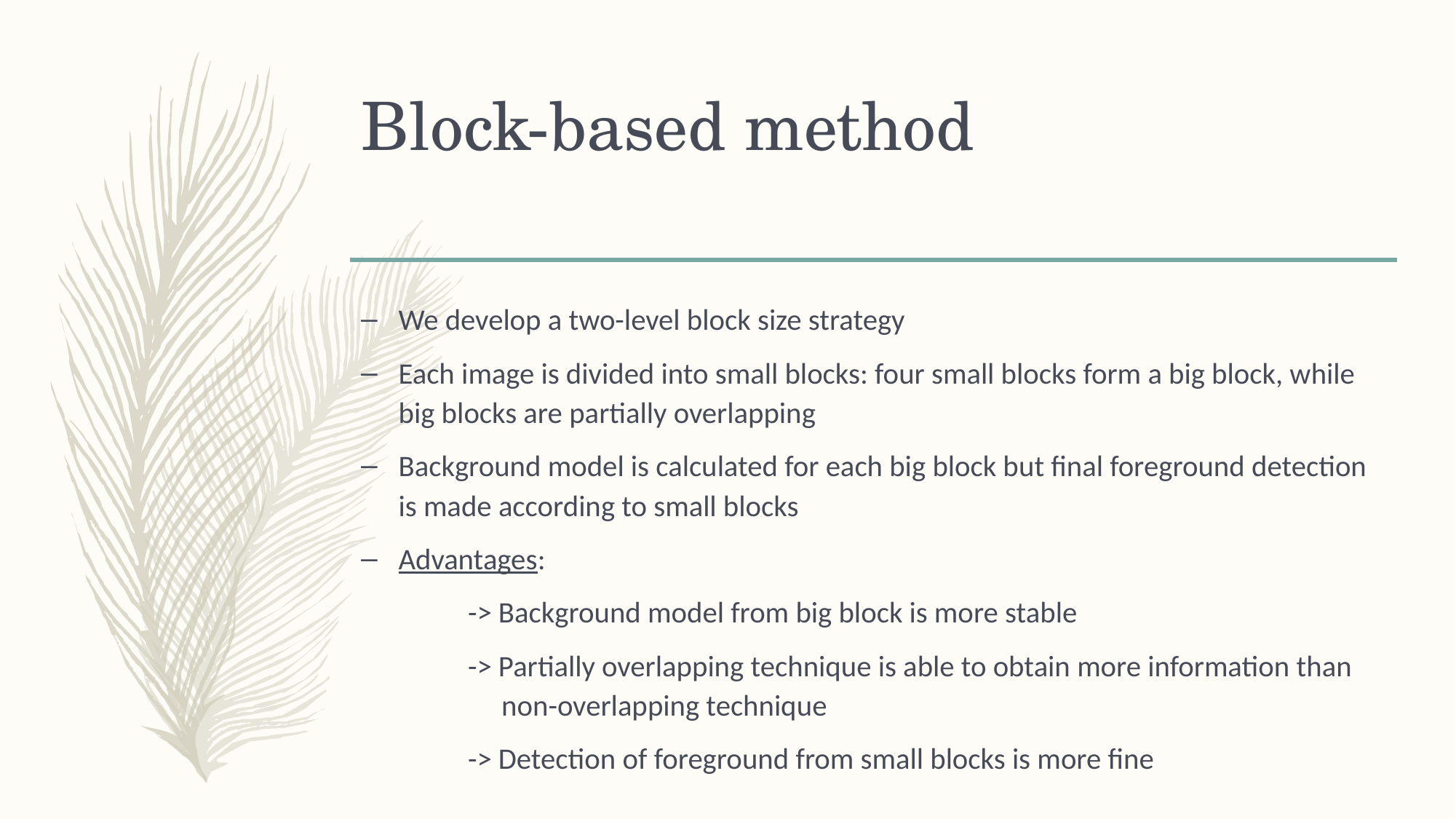

# Block-based method
We develop a two-level block size strategy
Each image is divided into small blocks: four small blocks form a big block, while big blocks are partially overlapping
Background model is calculated for each big block but final foreground detection is made according to small blocks
Advantages:
	-> Background model from big block is more stable
	-> Partially overlapping technique is able to obtain more information than 	     non-overlapping technique
	-> Detection of foreground from small blocks is more fine